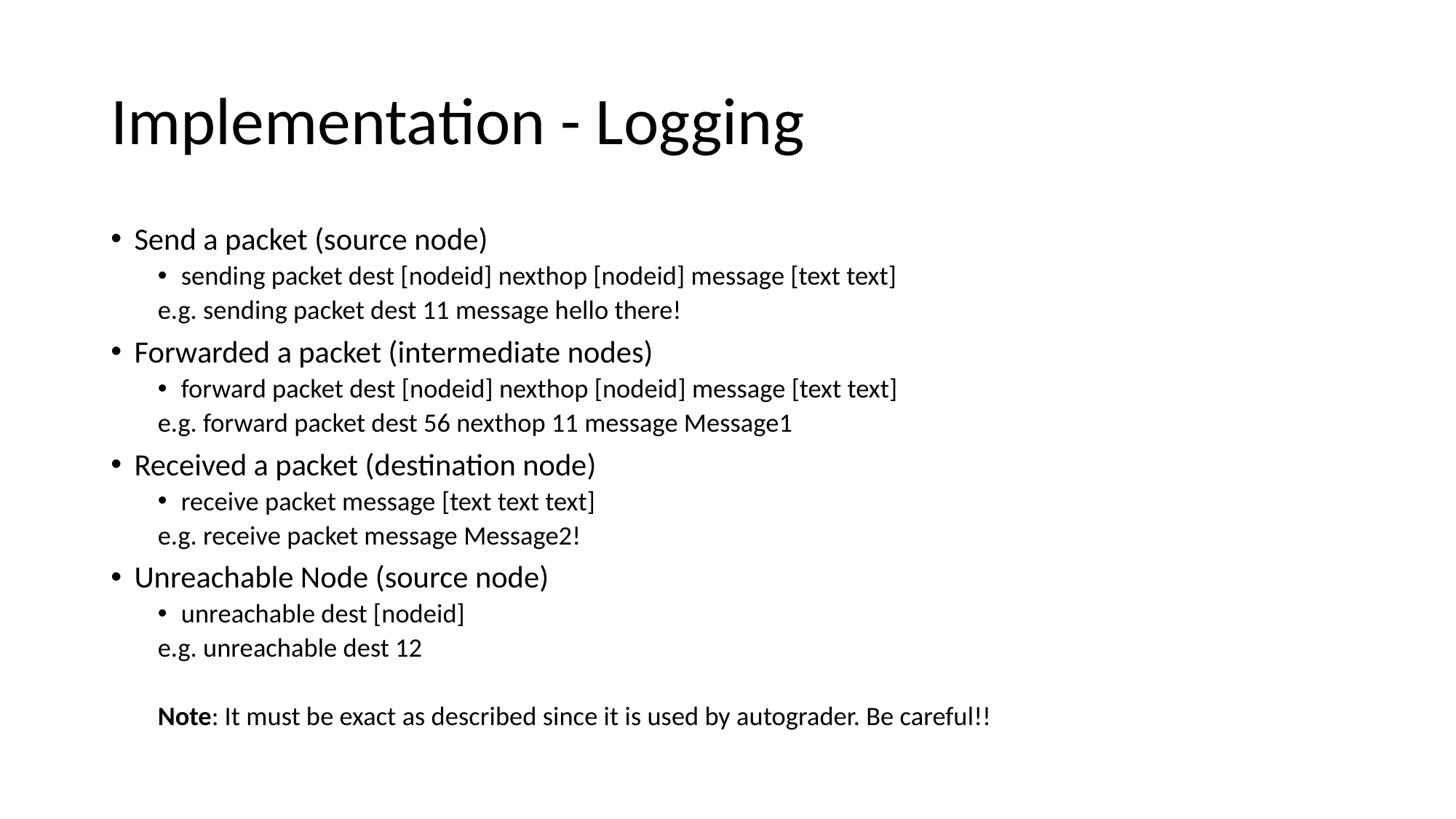

# Implementation - Logging
Send a packet (source node)
sending packet dest [nodeid] nexthop [nodeid] message [text text]
e.g. sending packet dest 11 message hello there!
Forwarded a packet (intermediate nodes)
forward packet dest [nodeid] nexthop [nodeid] message [text text]
e.g. forward packet dest 56 nexthop 11 message Message1
Received a packet (destination node)
receive packet message [text text text]
e.g. receive packet message Message2!
Unreachable Node (source node)
unreachable dest [nodeid]
e.g. unreachable dest 12

Note: It must be exact as described since it is used by autograder. Be careful!!